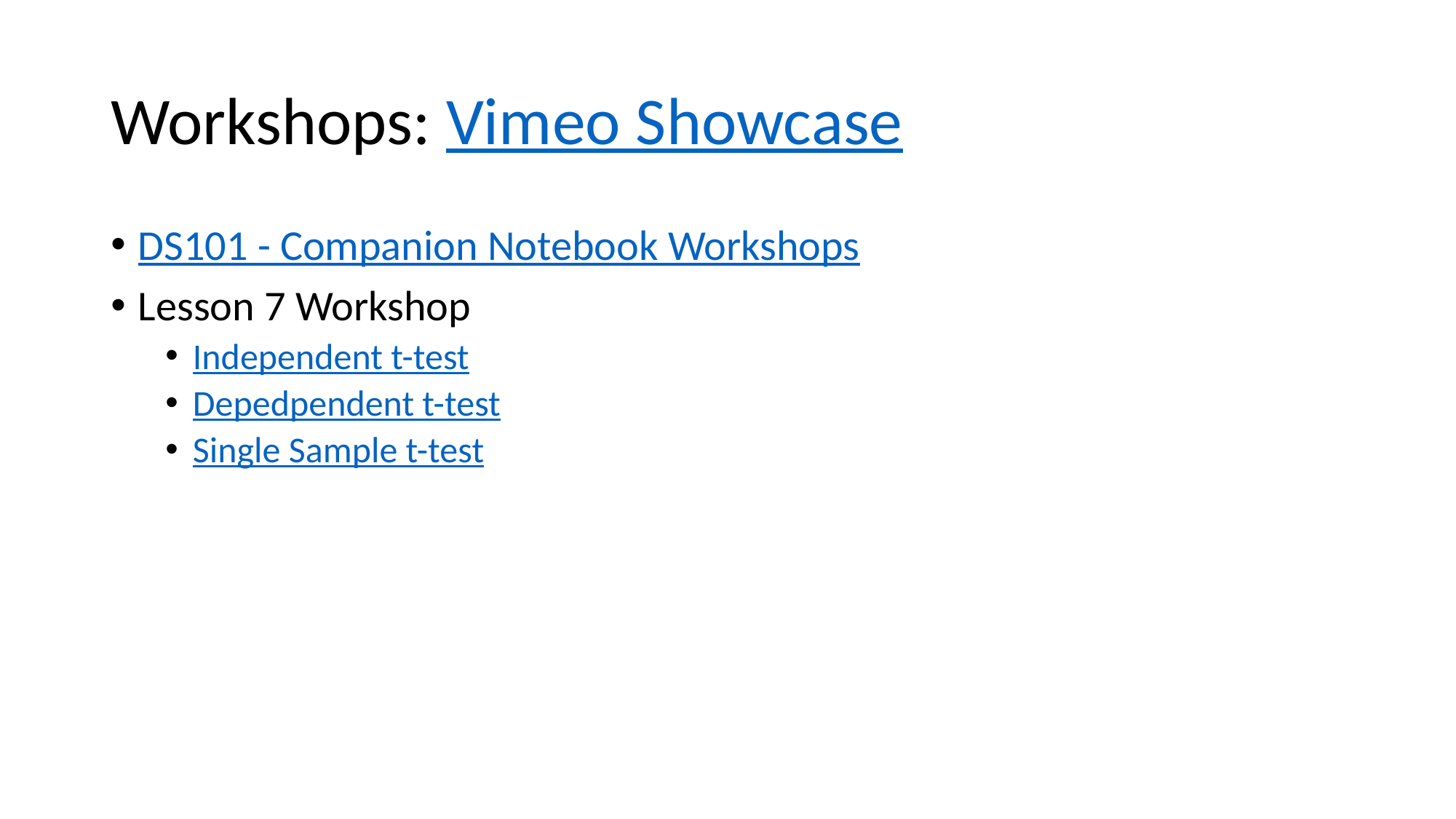

# Workshops: Vimeo Showcase
DS101 - Companion Notebook Workshops
Lesson 7 Workshop
Independent t-test
Depedpendent t-test
Single Sample t-test